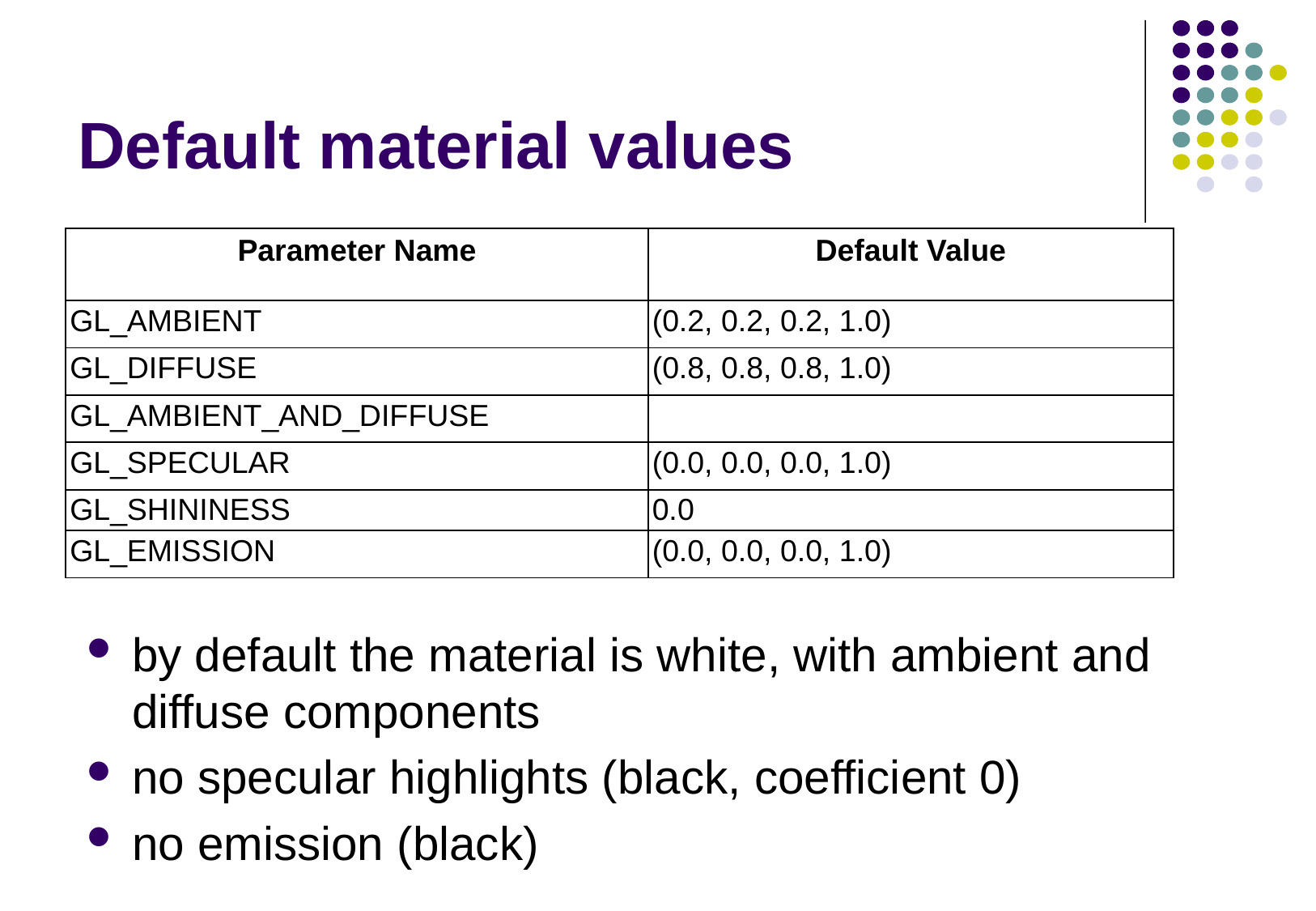

# Default material values
| Parameter Name | Default Value |
| --- | --- |
| GL\_AMBIENT | (0.2, 0.2, 0.2, 1.0) |
| GL\_DIFFUSE | (0.8, 0.8, 0.8, 1.0) |
| GL\_AMBIENT\_AND\_DIFFUSE |  |
| GL\_SPECULAR | (0.0, 0.0, 0.0, 1.0) |
| GL\_SHININESS | 0.0 |
| GL\_EMISSION | (0.0, 0.0, 0.0, 1.0) |
by default the material is white, with ambient and diffuse components
no specular highlights (black, coefficient 0)
no emission (black)